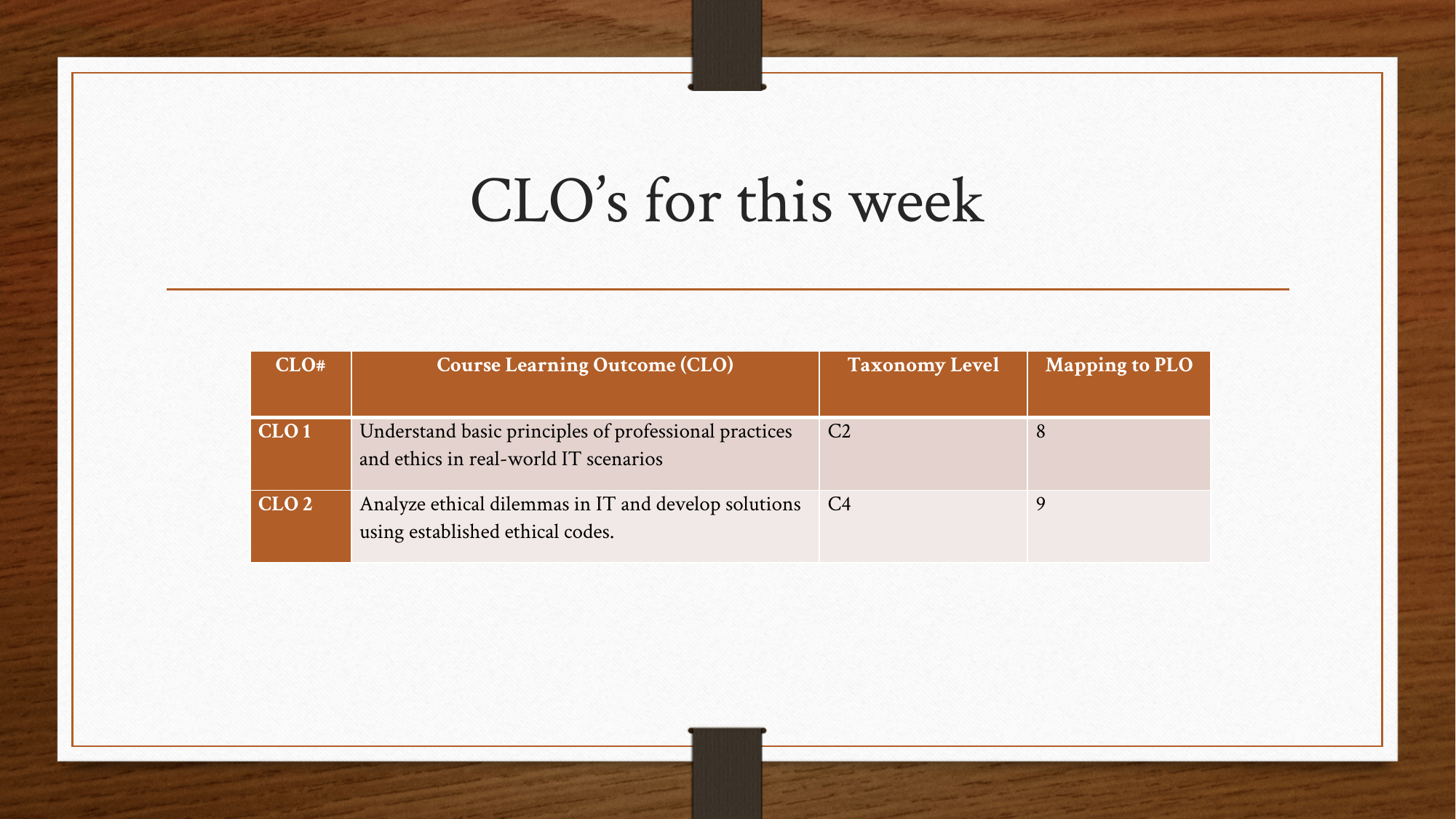

# CLO’s for this week
| CLO# | Course Learning Outcome (CLO) | Taxonomy Level | Mapping to PLO |
| --- | --- | --- | --- |
| CLO 1 | Understand basic principles of professional practices and ethics in real-world IT scenarios | C2 | 8 |
| CLO 2 | Analyze ethical dilemmas in IT and develop solutions using established ethical codes. | C4 | 9 |